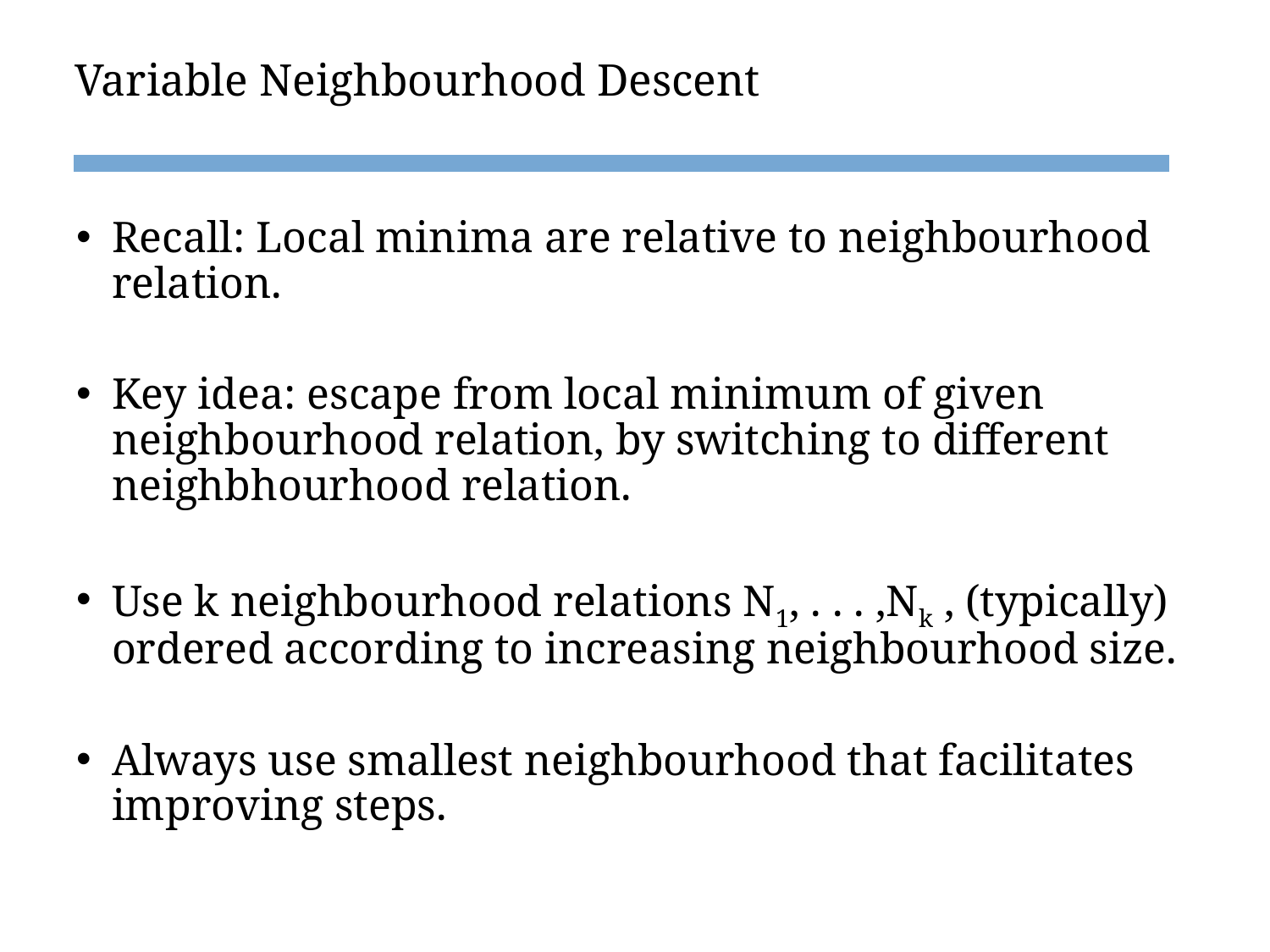

Variable Neighbourhood Descent

Recall: Local minima are relative to neighbourhood relation.

Key idea: escape from local minimum of given neighbourhood relation, by switching to different neighbhourhood relation.

Use k neighbourhood relations N1, . . . ,Nk , (typically) ordered according to increasing neighbourhood size.

Always use smallest neighbourhood that facilitates improving steps.